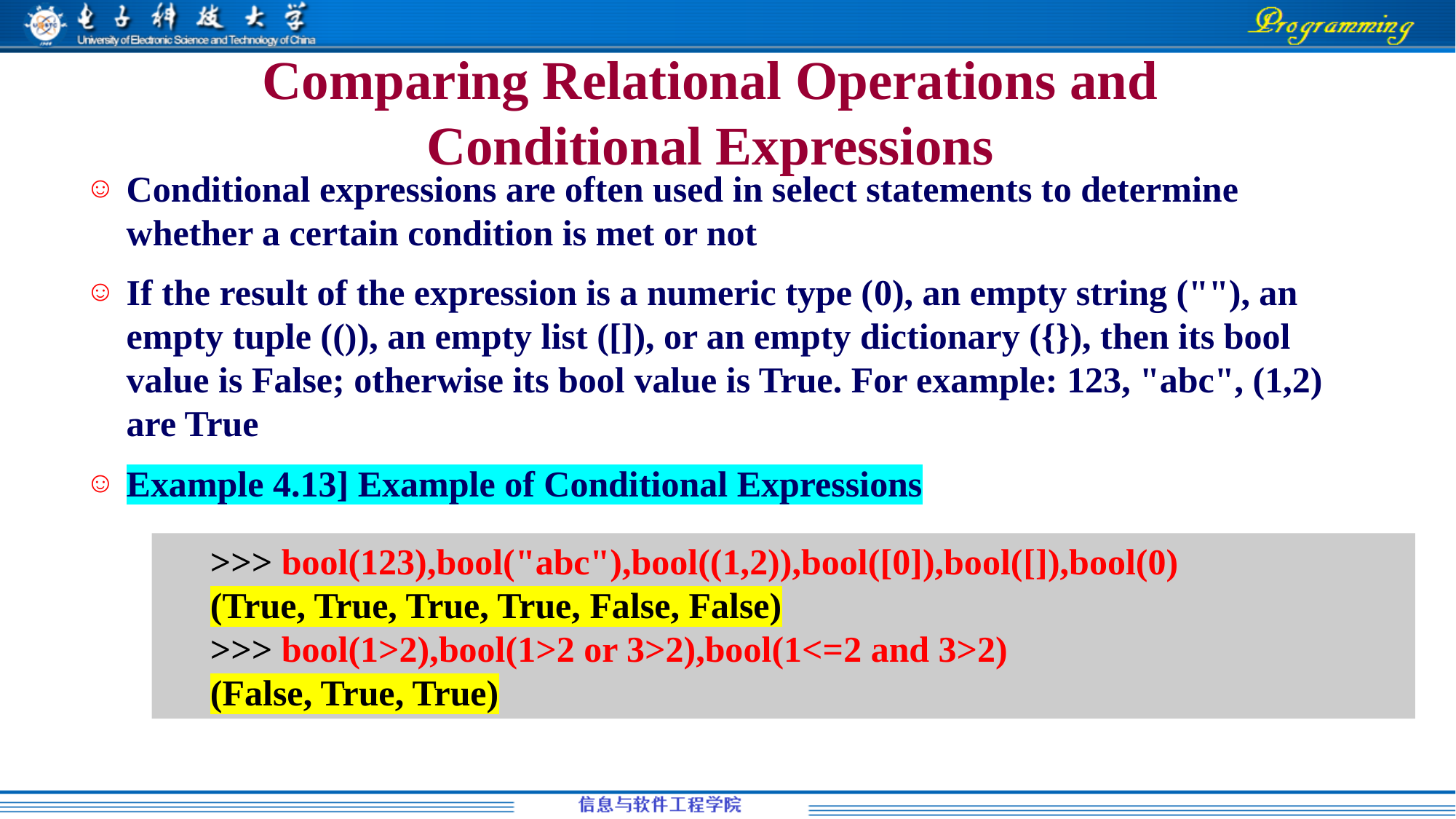

# Comparing Relational Operations and Conditional Expressions
Conditional expressions are often used in select statements to determine whether a certain condition is met or not
If the result of the expression is a numeric type (0), an empty string (""), an empty tuple (()), an empty list ([]), or an empty dictionary ({}), then its bool value is False; otherwise its bool value is True. For example: 123, "abc", (1,2) are True
Example 4.13] Example of Conditional Expressions
>>> bool(123),bool("abc"),bool((1,2)),bool([0]),bool([]),bool(0)
(True, True, True, True, False, False)
>>> bool(1>2),bool(1>2 or 3>2),bool(1<=2 and 3>2)
(False, True, True)